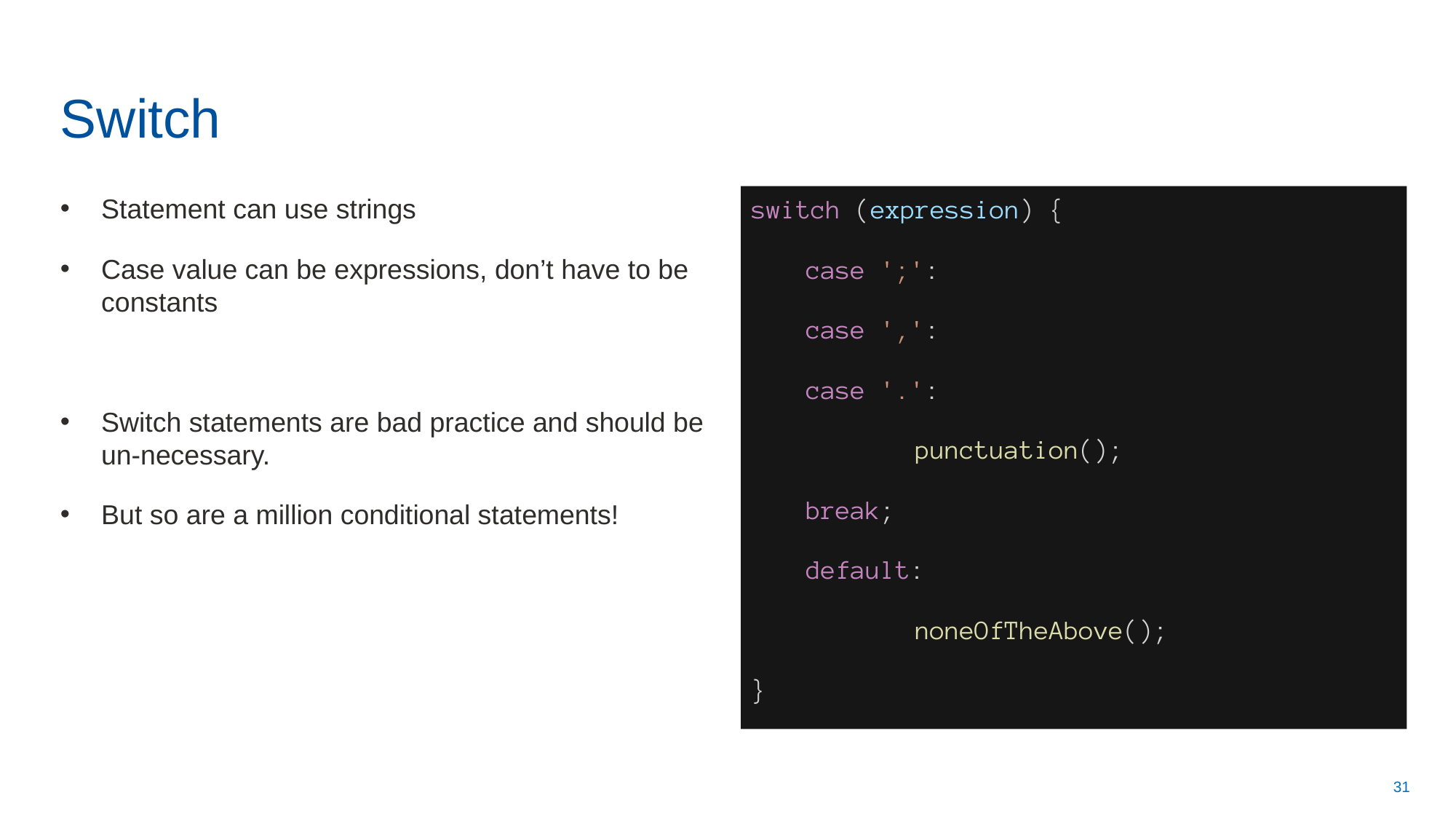

# Switch
Statement can use strings
Case value can be expressions, don’t have to be constants

Switch statements are bad practice and should be un-necessary.
But so are a million conditional statements!

switch (expression) {
case ';':
case ',':
case '.':
	punctuation();
break;
default:
	noneOfTheAbove();
}